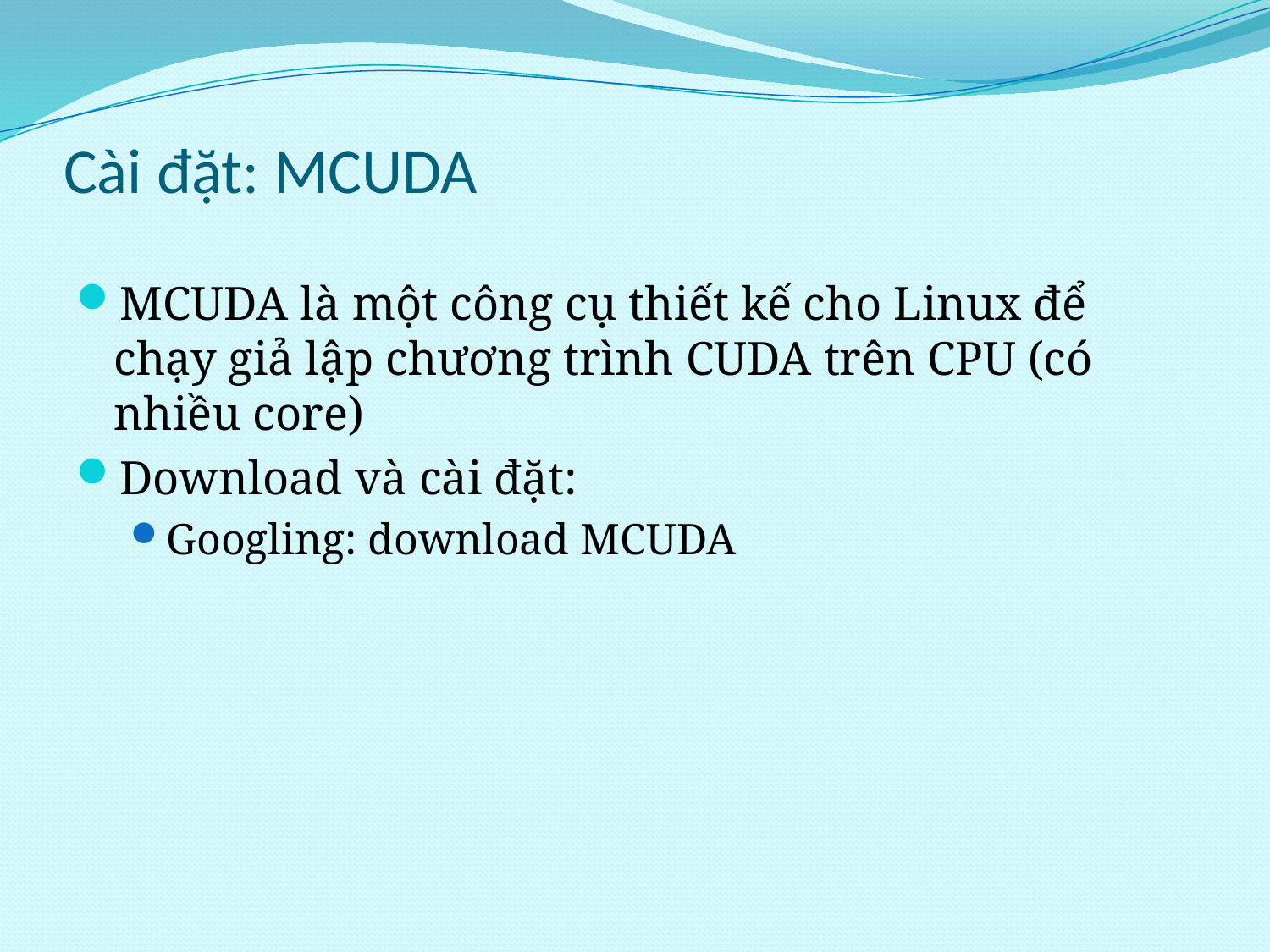

# Cài đặt: MCUDA
MCUDA là một công cụ thiết kế cho Linux để chạy giả lập chương trình CUDA trên CPU (có nhiều core)
Download và cài đặt:
Googling: download MCUDA